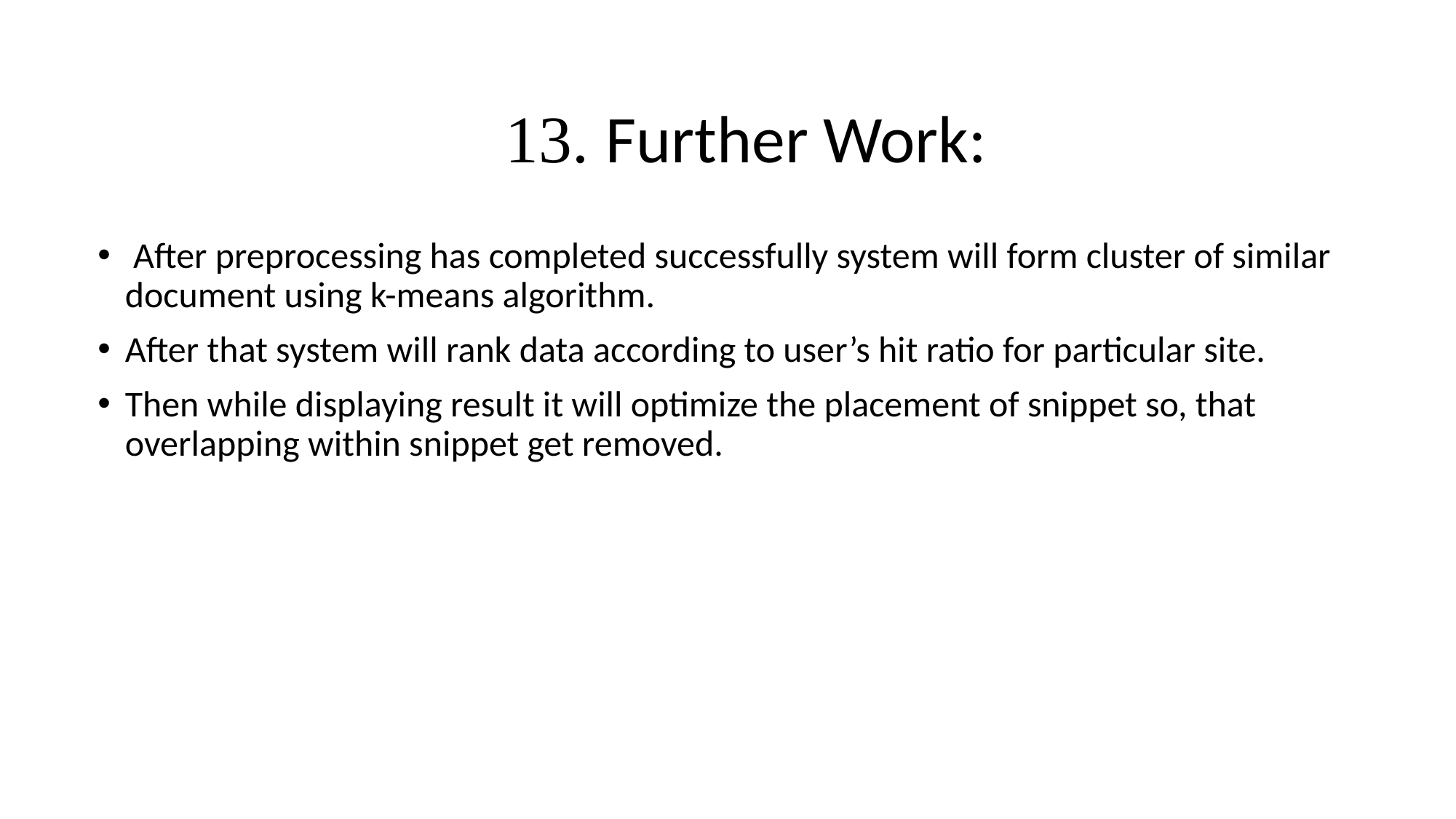

# 13. Further Work:
 After preprocessing has completed successfully system will form cluster of similar document using k-means algorithm.
After that system will rank data according to user’s hit ratio for particular site.
Then while displaying result it will optimize the placement of snippet so, that overlapping within snippet get removed.